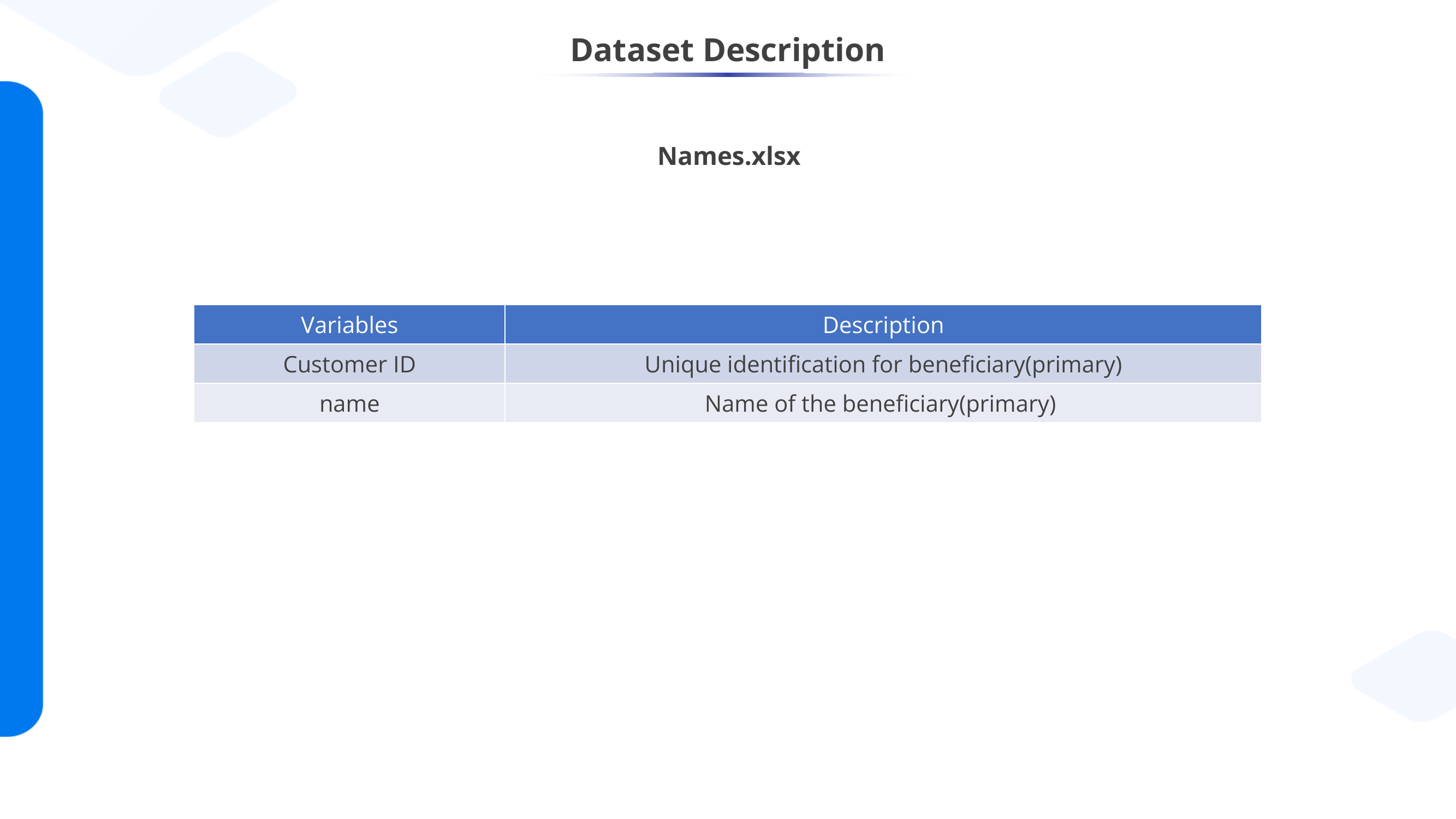

# Dataset Description

Names.xlsx
| Variables | Description |
| --- | --- |
| Customer ID | Unique identification for beneficiary(primary) |
| name | Name of the beneficiary(primary) |